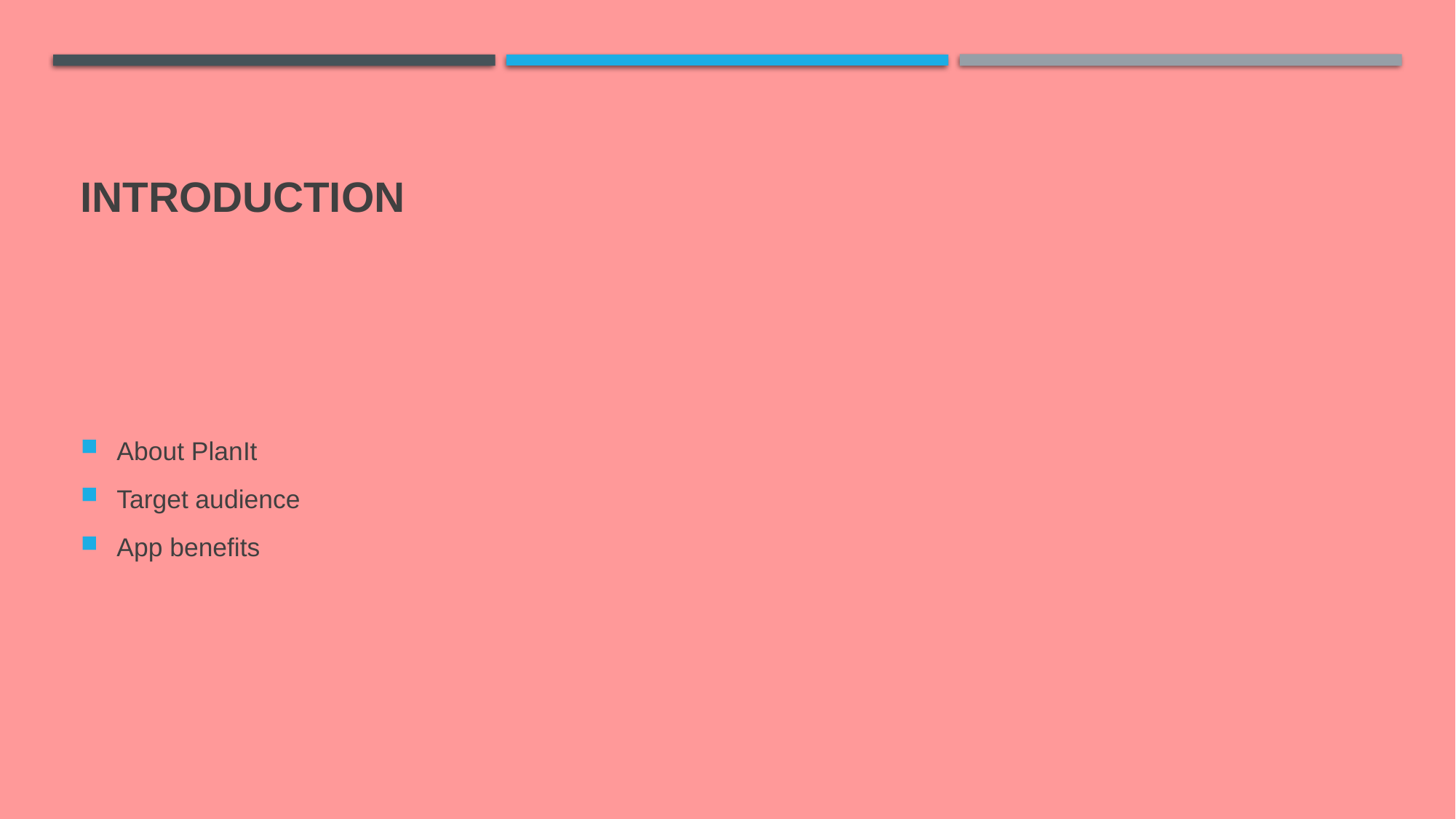

# iNTRODUCTION
About PlanIt
Target audience
App benefits